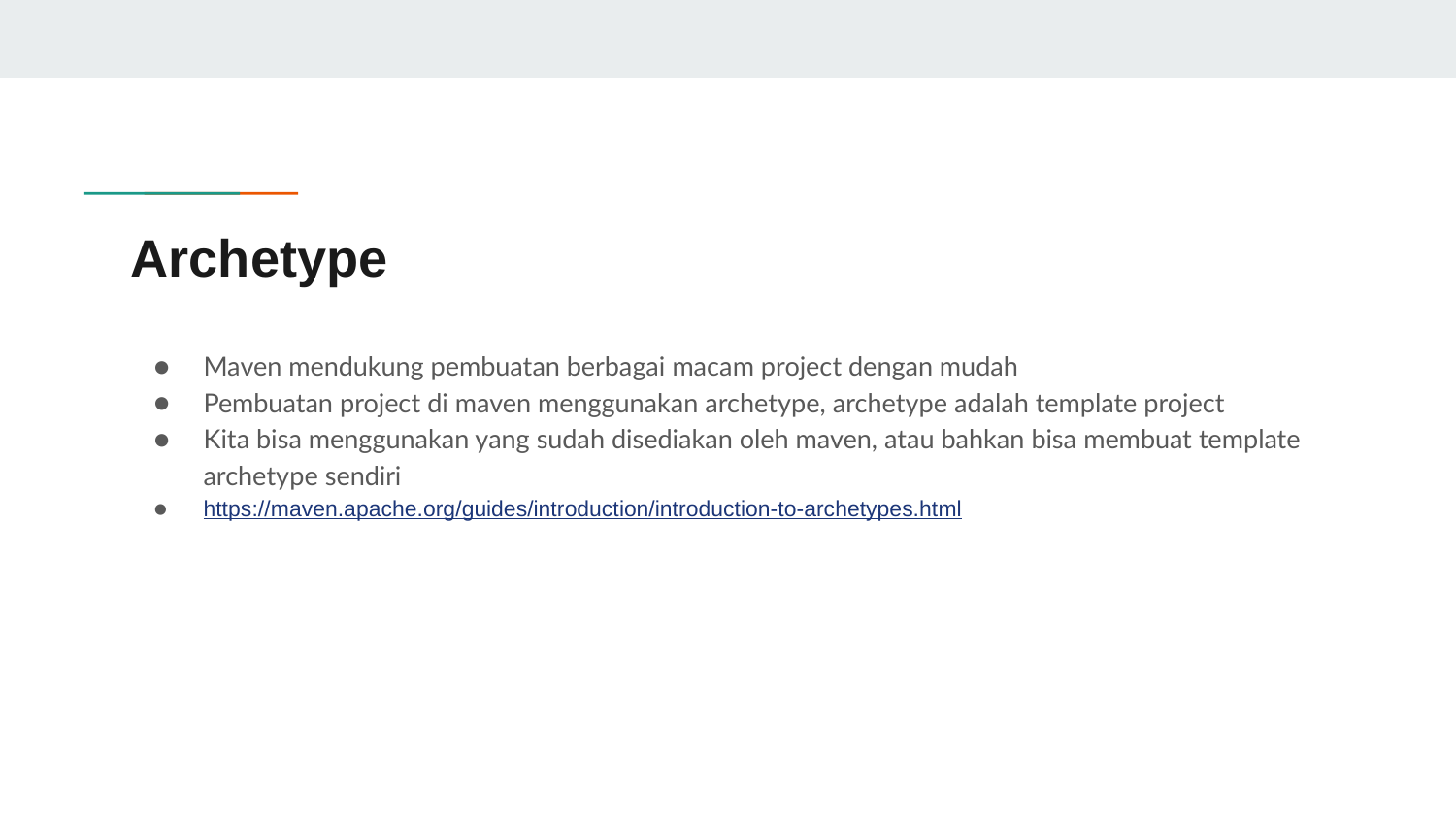

# Archetype
Maven mendukung pembuatan berbagai macam project dengan mudah
Pembuatan project di maven menggunakan archetype, archetype adalah template project
Kita bisa menggunakan yang sudah disediakan oleh maven, atau bahkan bisa membuat template archetype sendiri
https://maven.apache.org/guides/introduction/introduction-to-archetypes.html